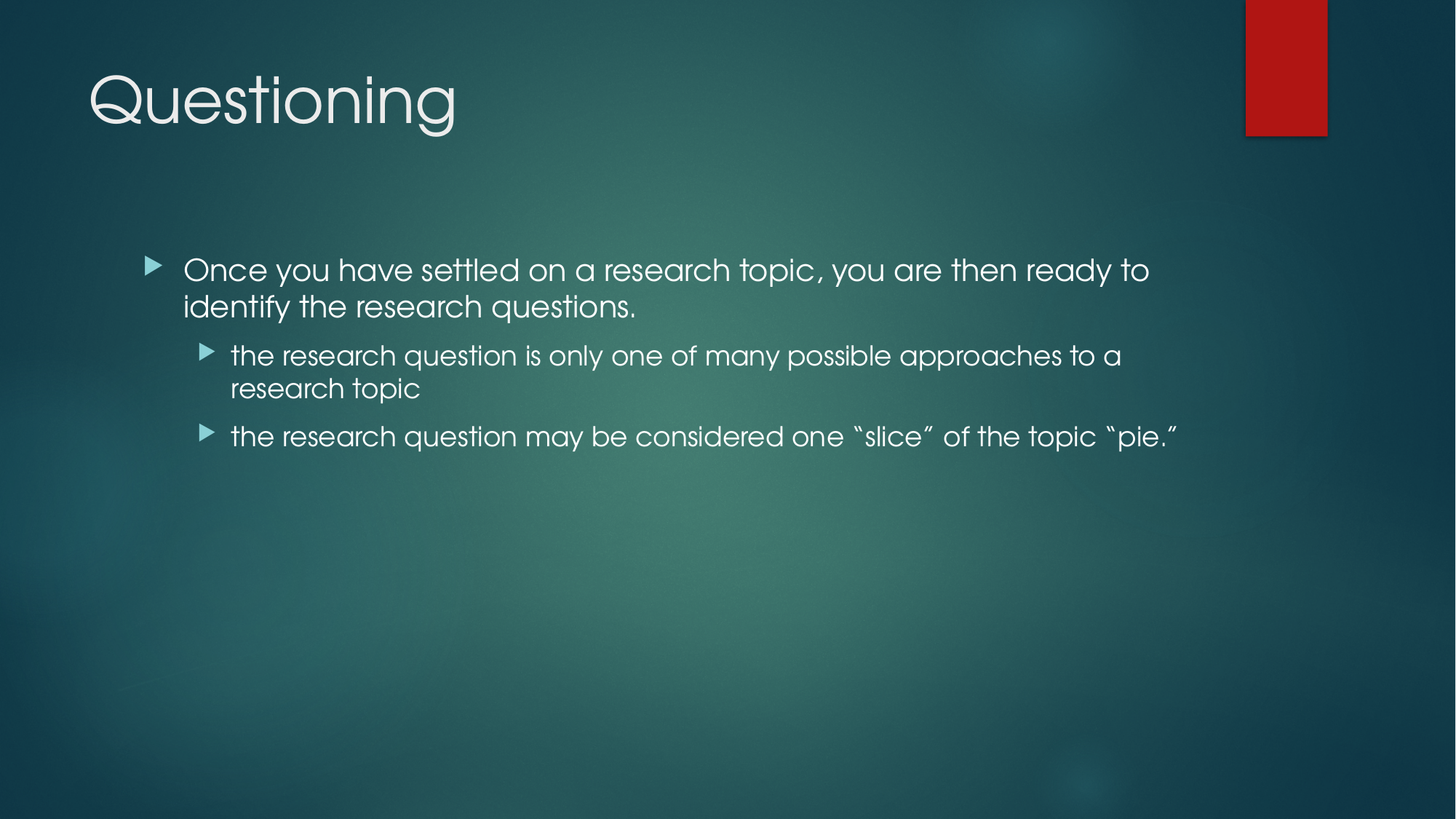

# Questioning
Once you have settled on a research topic, you are then ready to identify the research questions.
the research question is only one of many possible approaches to a research topic
the research question may be considered one “slice” of the topic “pie.”